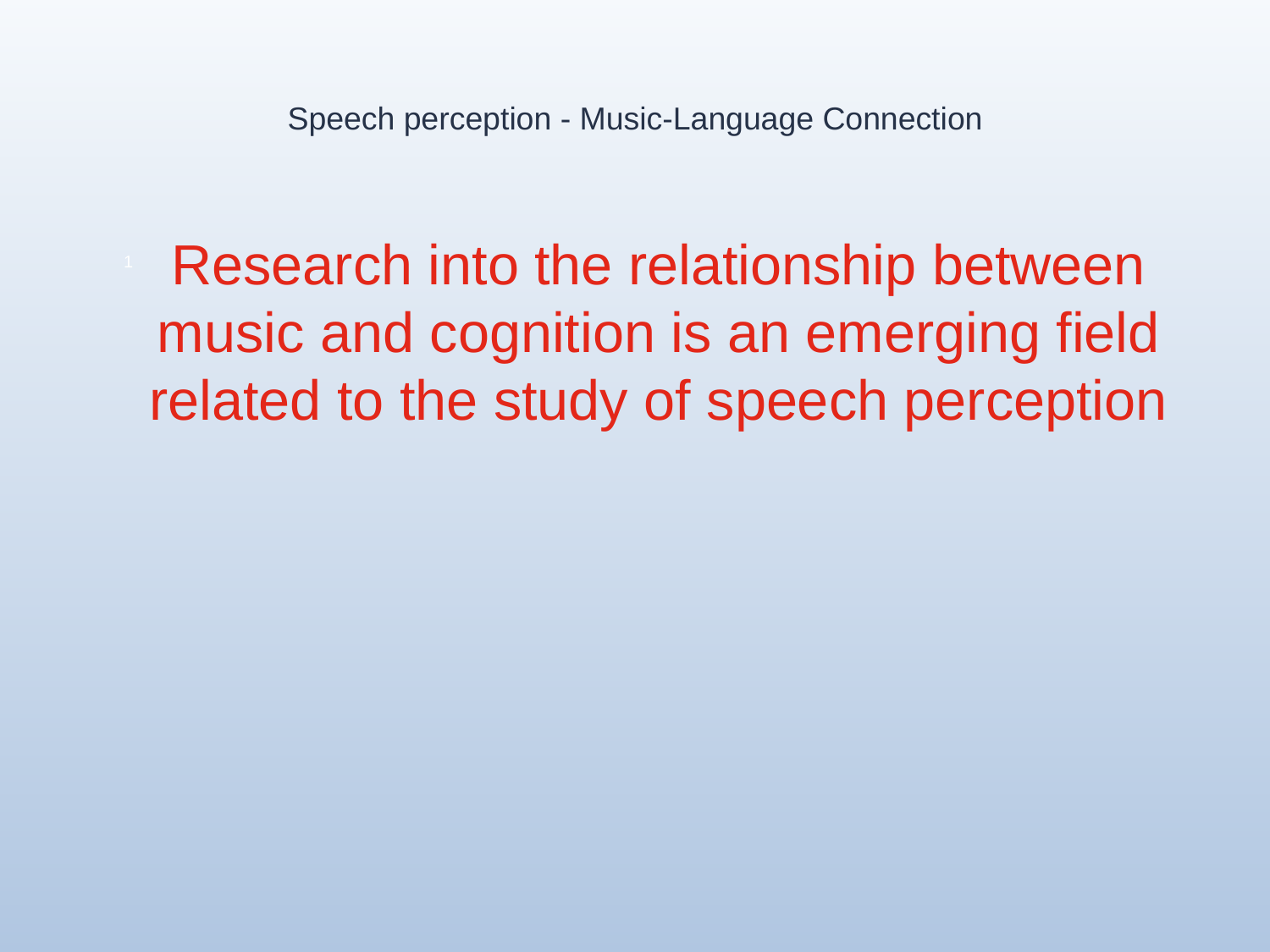

# Speech perception - Music-Language Connection
Research into the relationship between music and cognition is an emerging field related to the study of speech perception